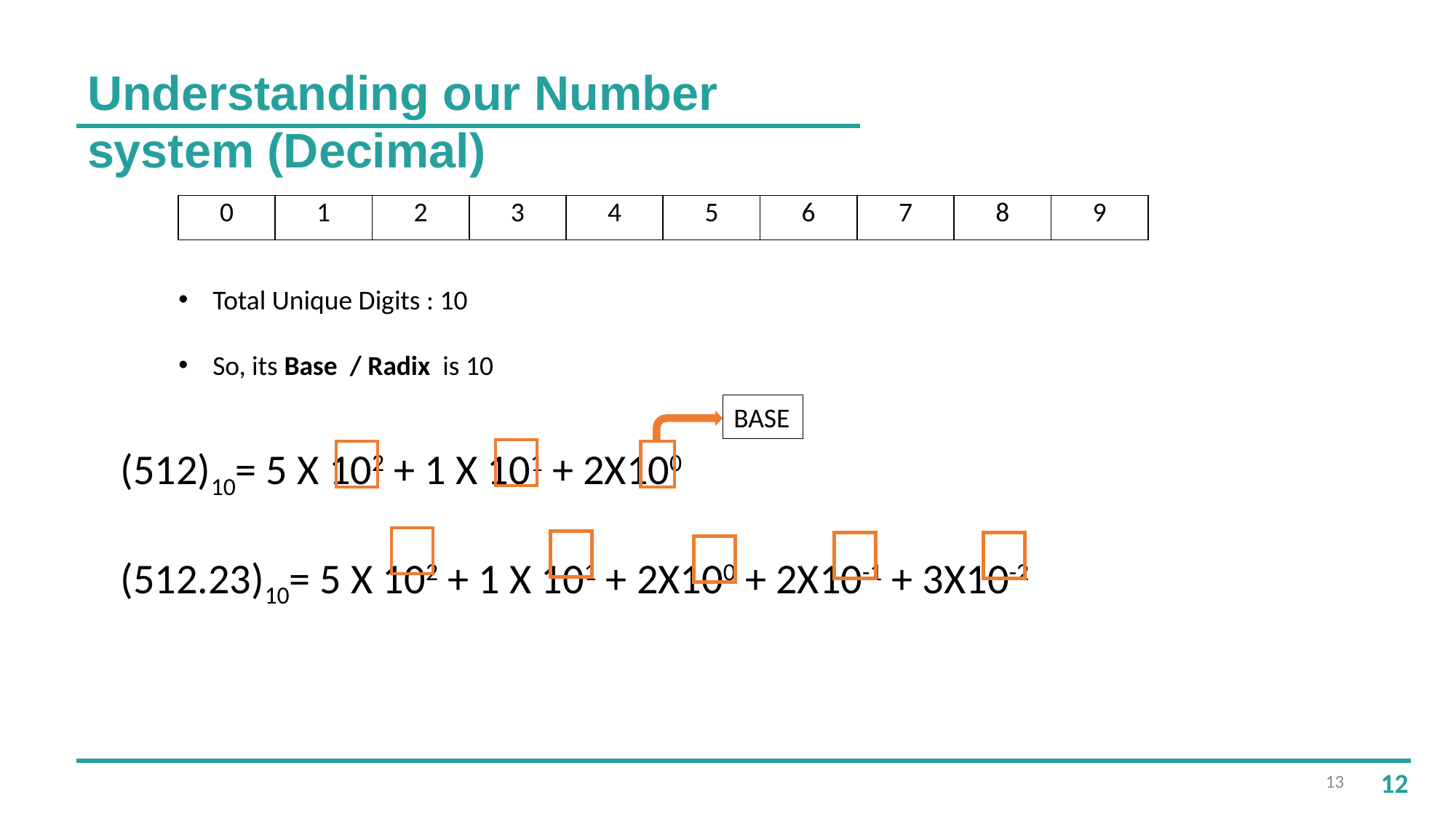

Understanding our Number system (Decimal)
| 0 | 1 | 2 | 3 | 4 | 5 | 6 | 7 | 8 | 9 |
| --- | --- | --- | --- | --- | --- | --- | --- | --- | --- |
Total Unique Digits : 10

So, its Base  / Radix  is 10
BASE

(512)10= 5 X 102 + 1 X 101 + 2X100

(512.23)10= 5 X 102 + 1 X 101 + 2X100 + 2X10-1 + 3X10-2

13
12